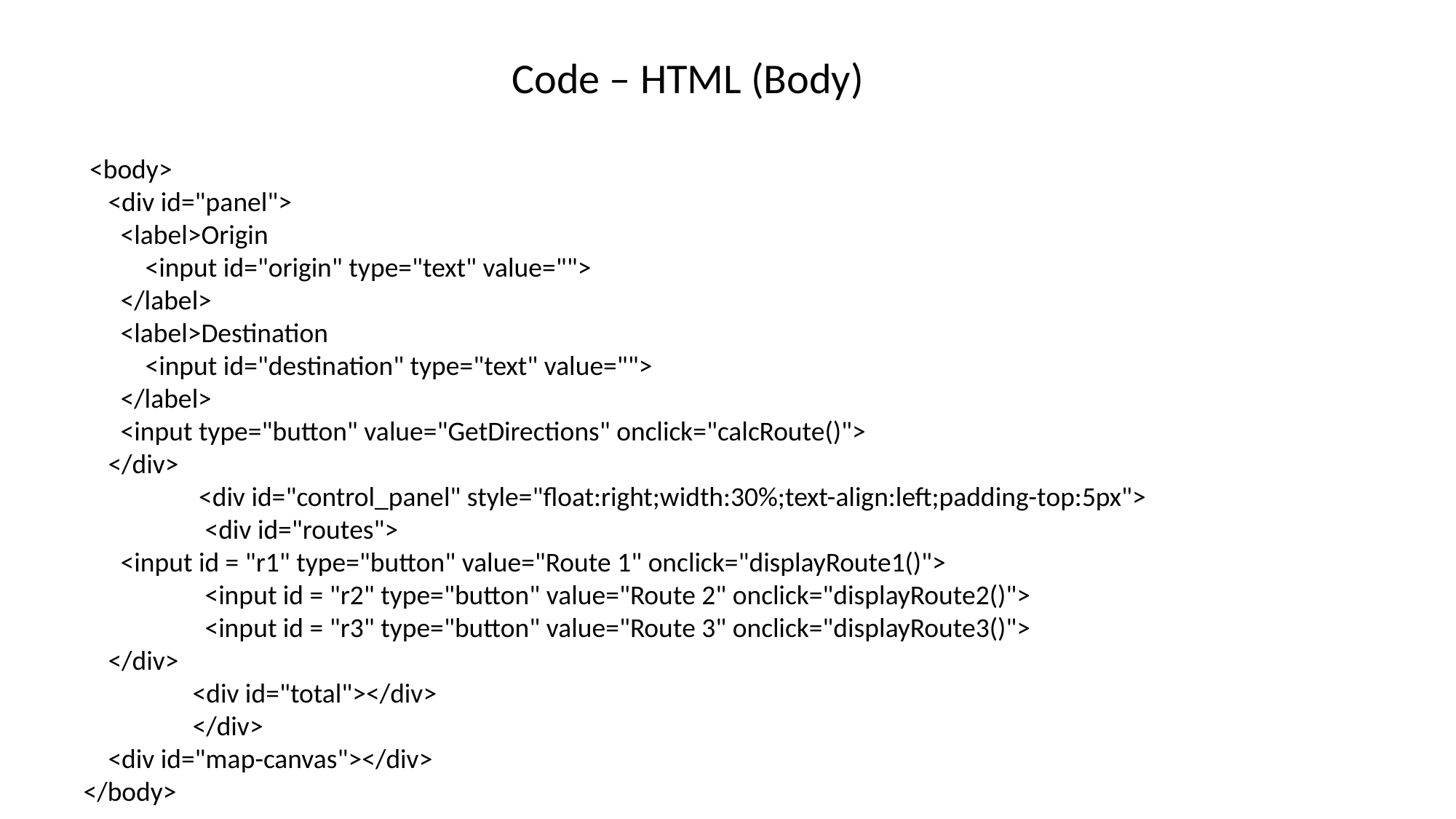

# Code – HTML (Body)
 <body>
    <div id="panel">
      <label>Origin
          <input id="origin" type="text" value="">
      </label>
      <label>Destination
          <input id="destination" type="text" value="">
      </label>
      <input type="button" value="GetDirections" onclick="calcRoute()">
    </div>
	 <div id="control_panel" style="float:right;width:30%;text-align:left;padding-top:5px">
	  <div id="routes">
      <input id = "r1" type="button" value="Route 1" onclick="displayRoute1()">
	  <input id = "r2" type="button" value="Route 2" onclick="displayRoute2()">
	  <input id = "r3" type="button" value="Route 3" onclick="displayRoute3()">
    </div>
	<div id="total"></div>
	</div>
    <div id="map-canvas"></div>
</body>